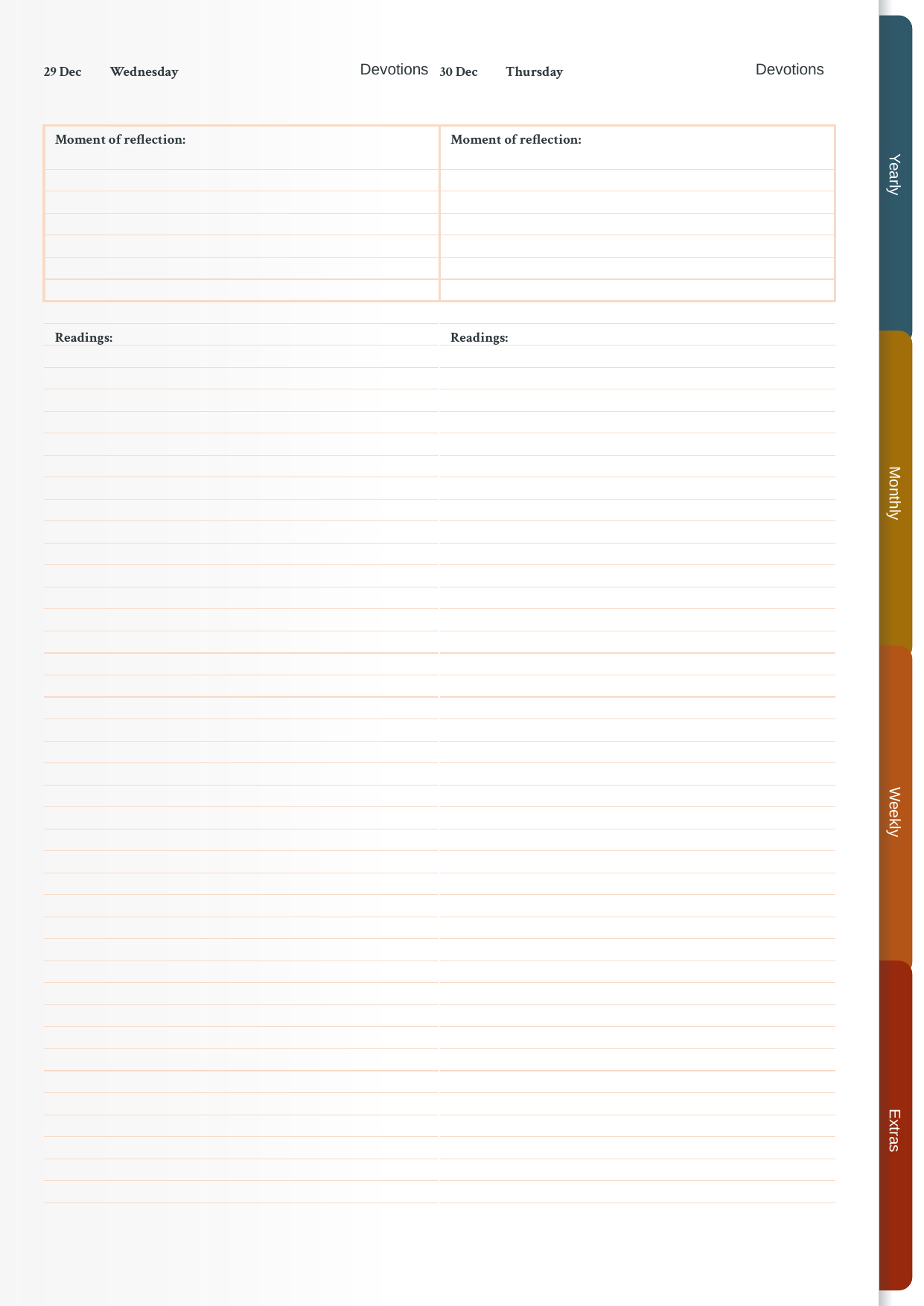

# 29December - 30December
Yearly
29 Dec
Wednesday
Devotions
30 Dec
Thursday
Devotions
Monthly
Weekly
Extras